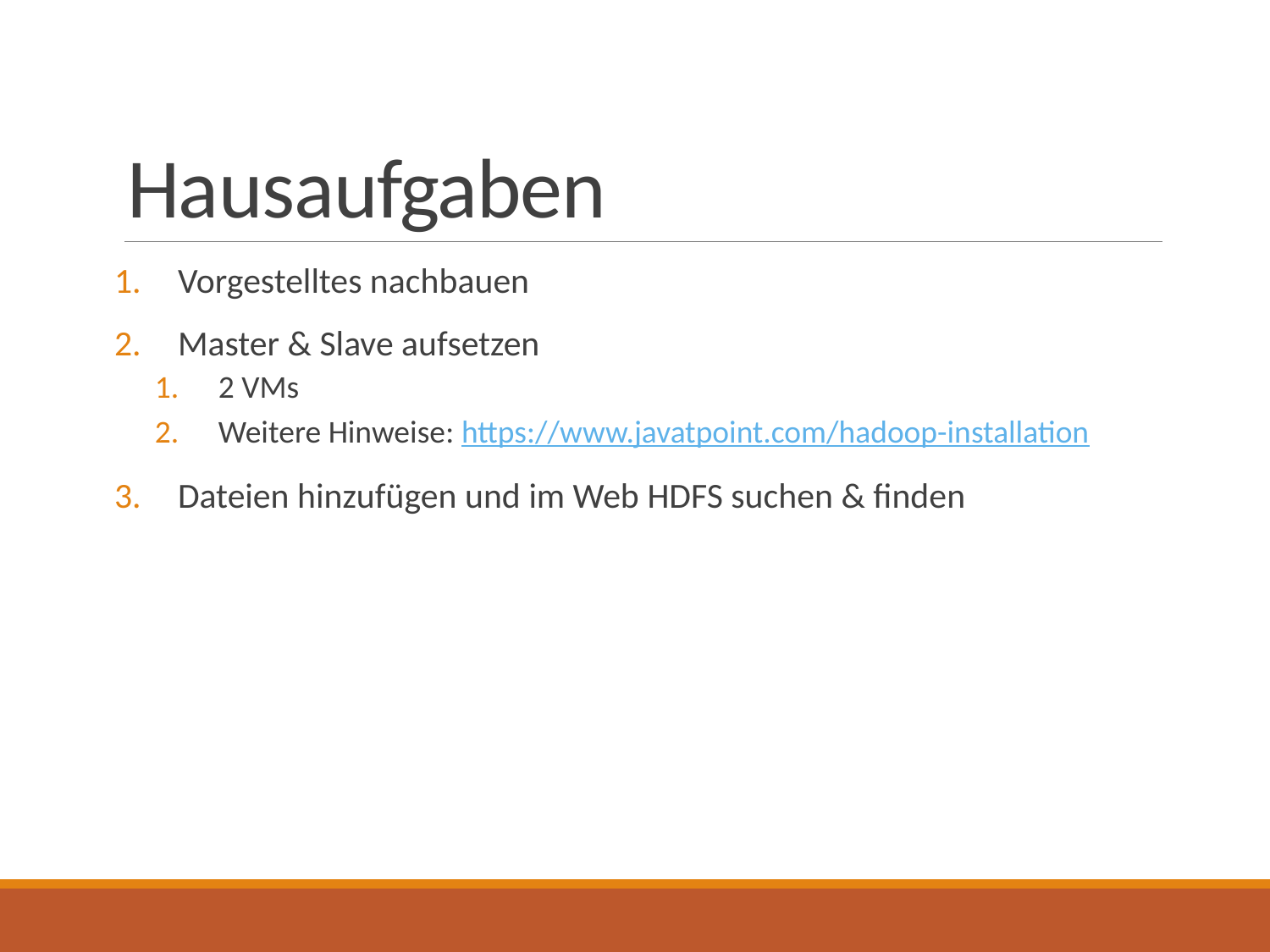

# Hausaufgaben
Vorgestelltes nachbauen
Master & Slave aufsetzen
2 VMs
Weitere Hinweise: https://www.javatpoint.com/hadoop-installation
Dateien hinzufügen und im Web HDFS suchen & finden